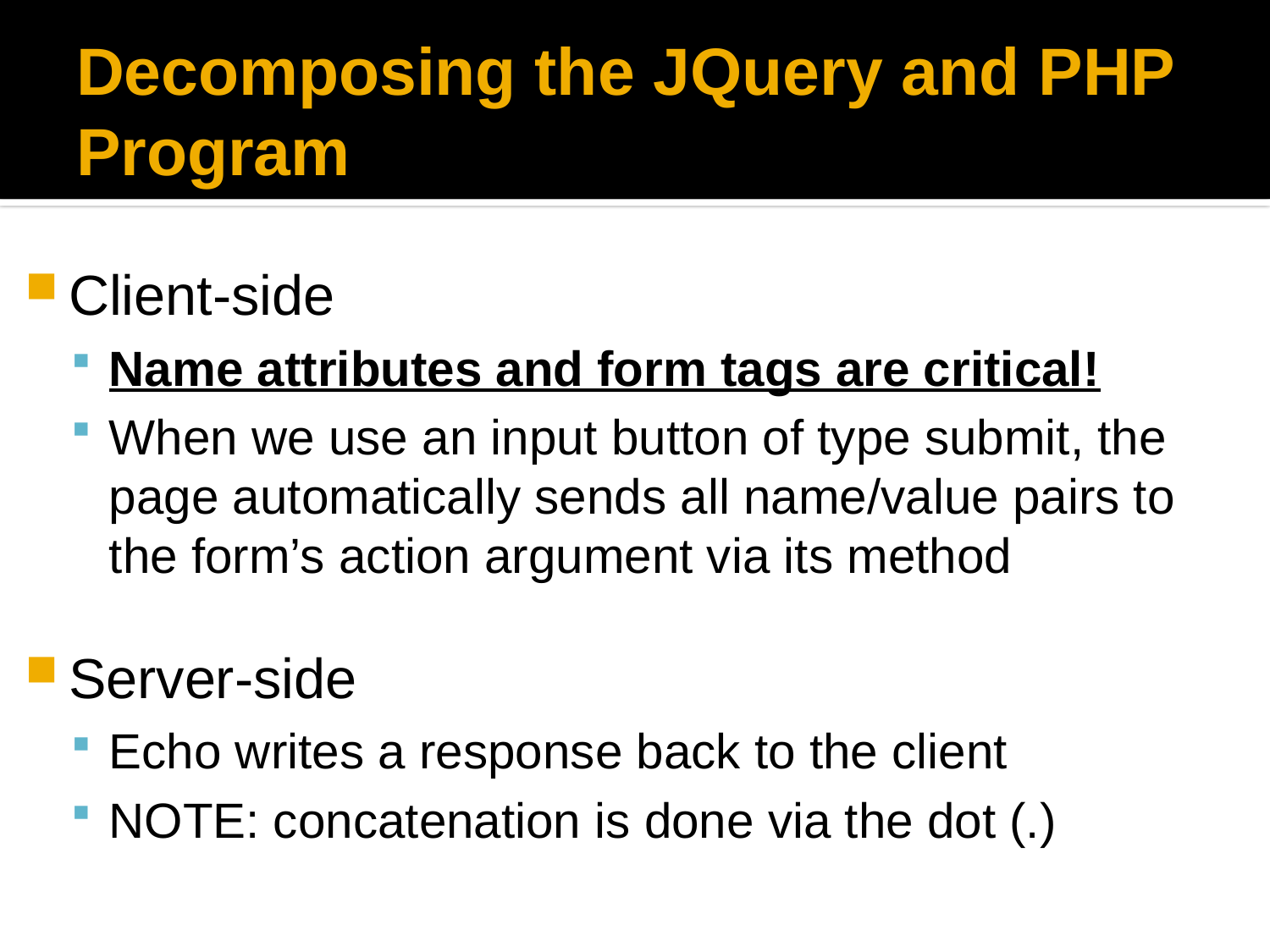

# Decomposing the JQuery and PHP Program
Client-side
Name attributes and form tags are critical!
When we use an input button of type submit, the page automatically sends all name/value pairs to the form’s action argument via its method
Server-side
Echo writes a response back to the client
NOTE: concatenation is done via the dot (.)